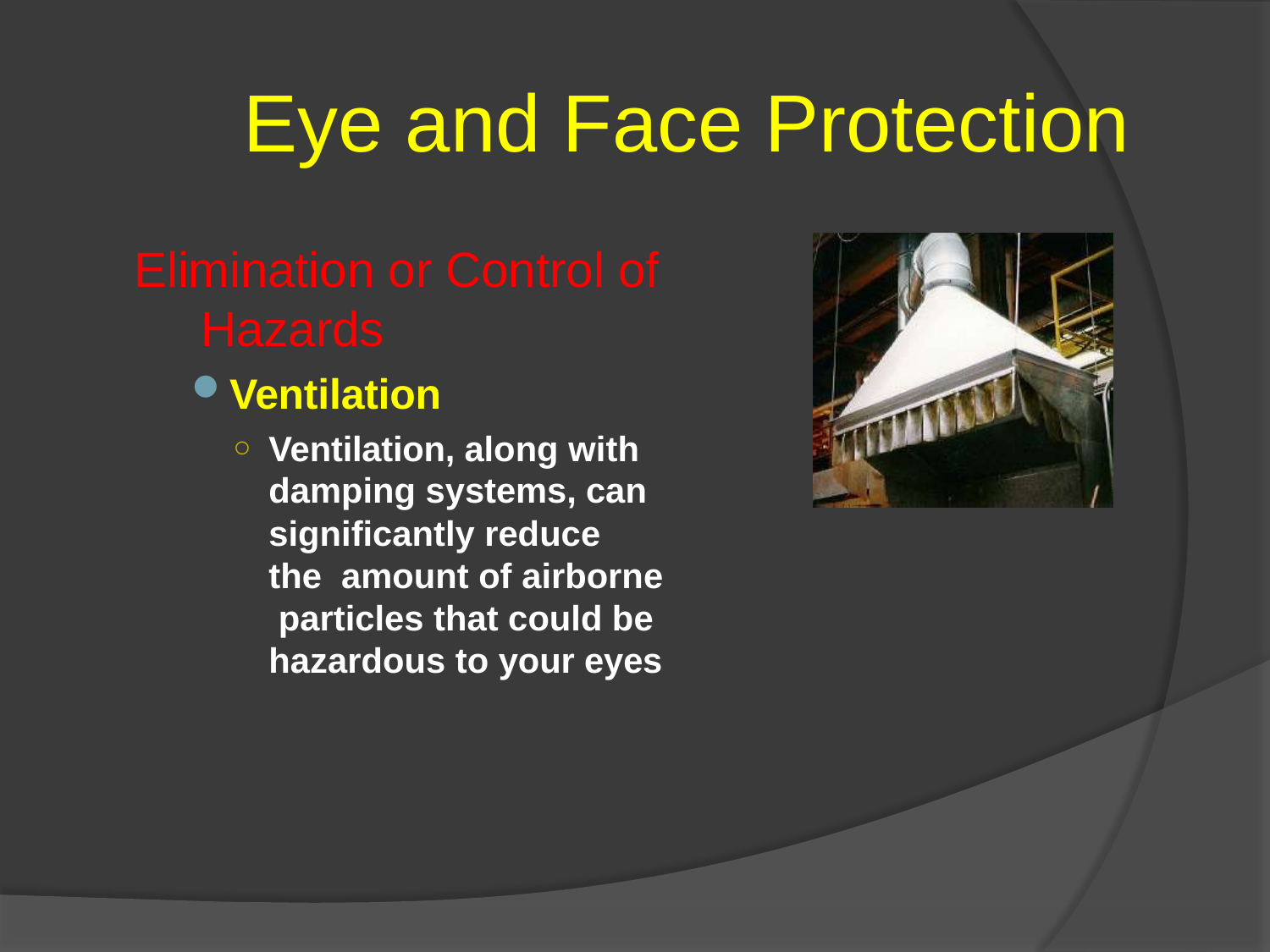

# Eye and Face Protection

Elimination or Control of  Hazards
Ventilation
Ventilation, along with  damping systems, can  significantly reduce the  amount of airborne  particles that could be  hazardous to your eyes